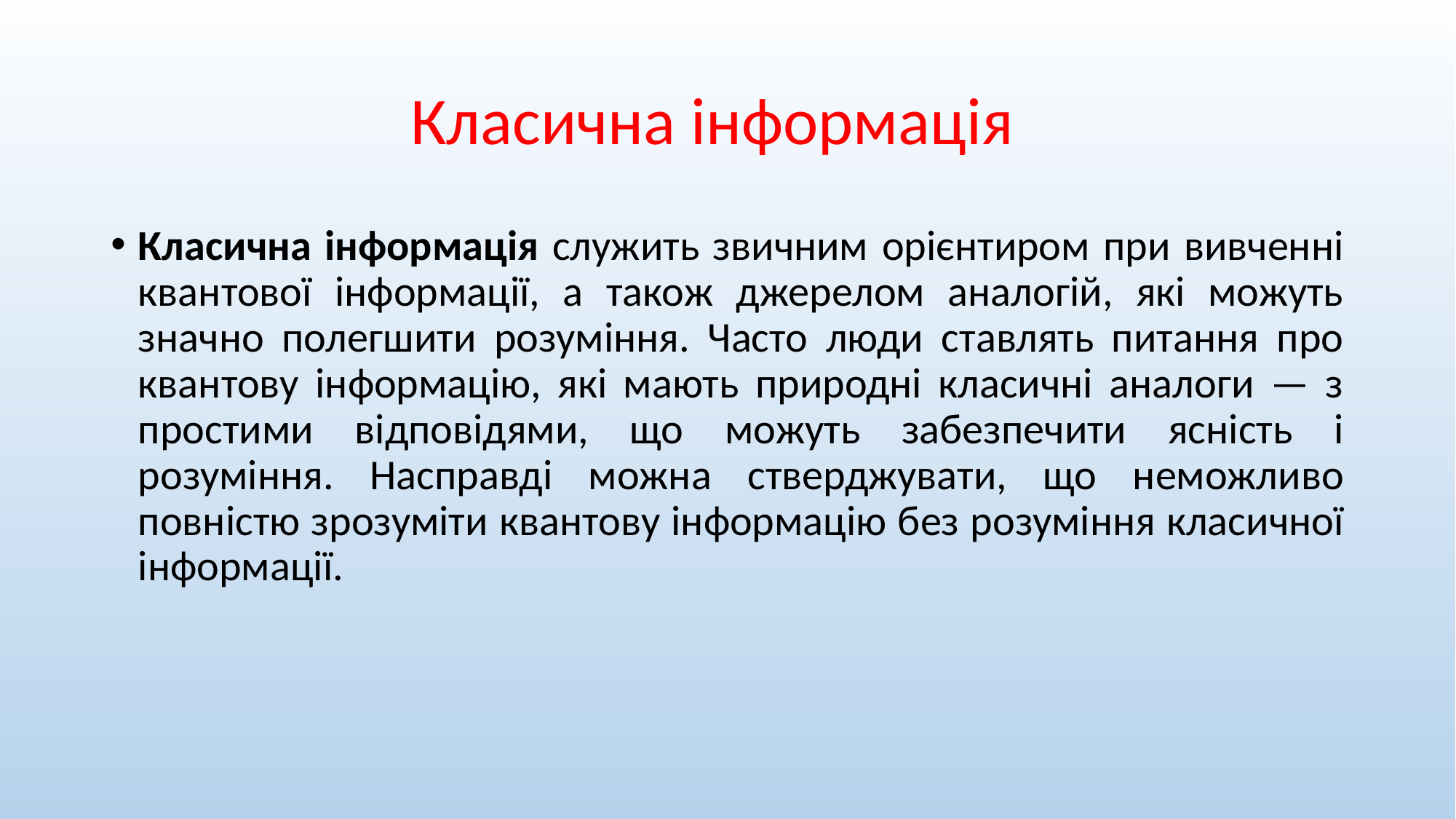

# Класична інформація
Класична інформація служить звичним орієнтиром при вивченні квантової інформації, а також джерелом аналогій, які можуть значно полегшити розуміння. Часто люди ставлять питання про квантову інформацію, які мають природні класичні аналоги — з простими відповідями, що можуть забезпечити ясність і розуміння. Насправді можна стверджувати, що неможливо повністю зрозуміти квантову інформацію без розуміння класичної інформації.